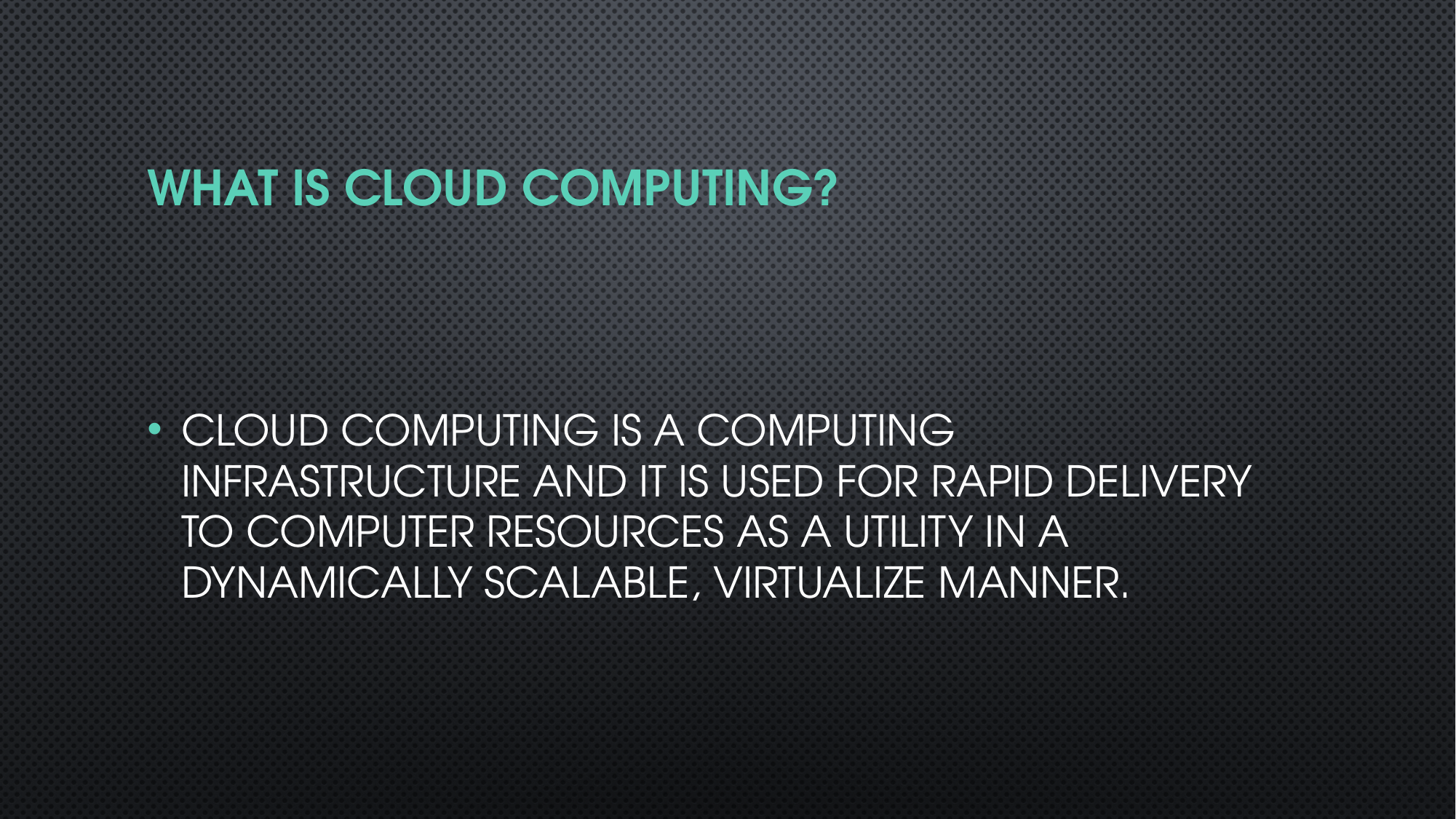

# What is cloud computing?
Cloud computing is a computing infrastructure and it is used for rapid delivery to computer resources as a utility in a dynamically scalable, virtualize manner.